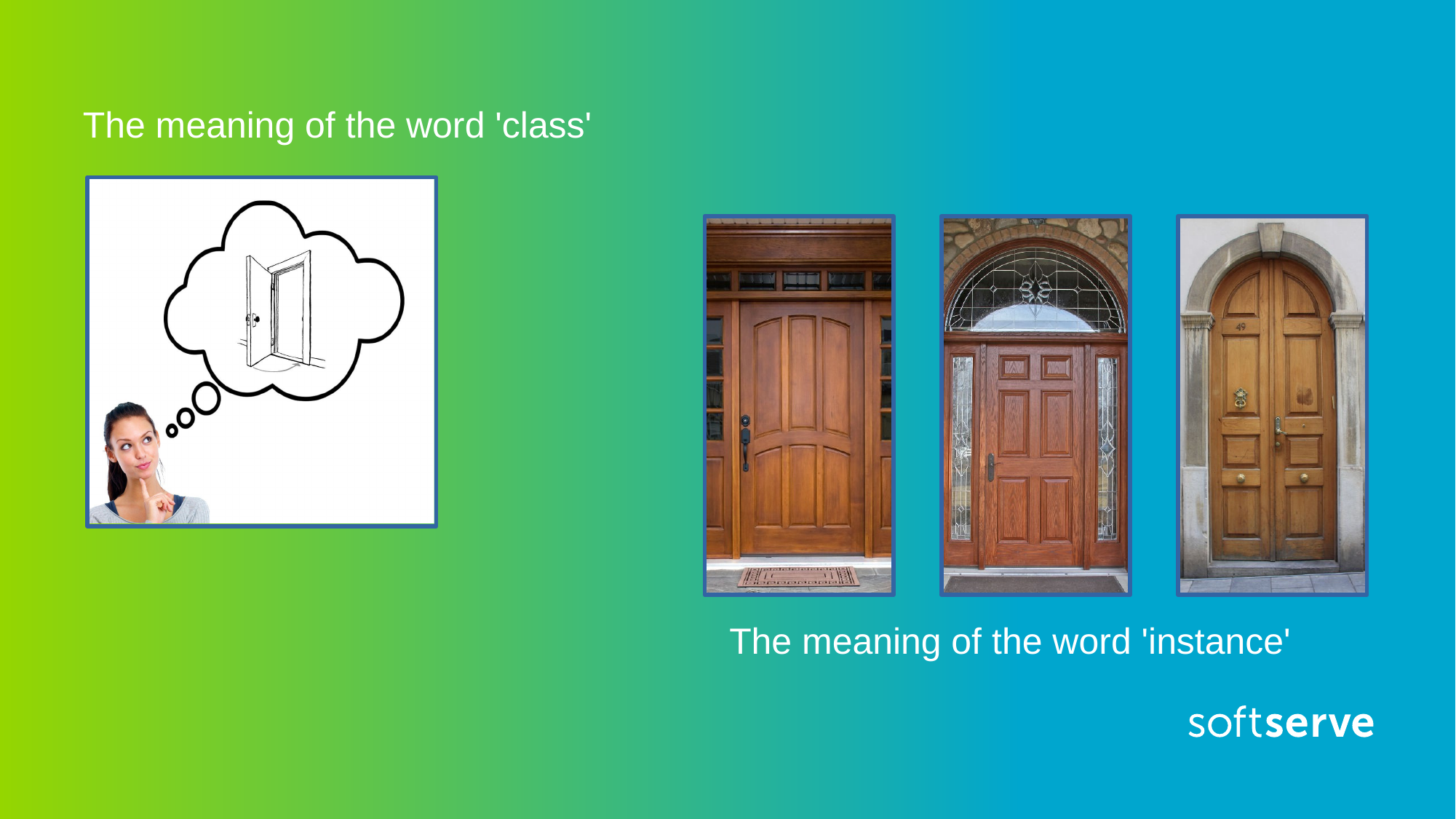

# The meaning of the word 'class'

The meaning of the word 'instance'